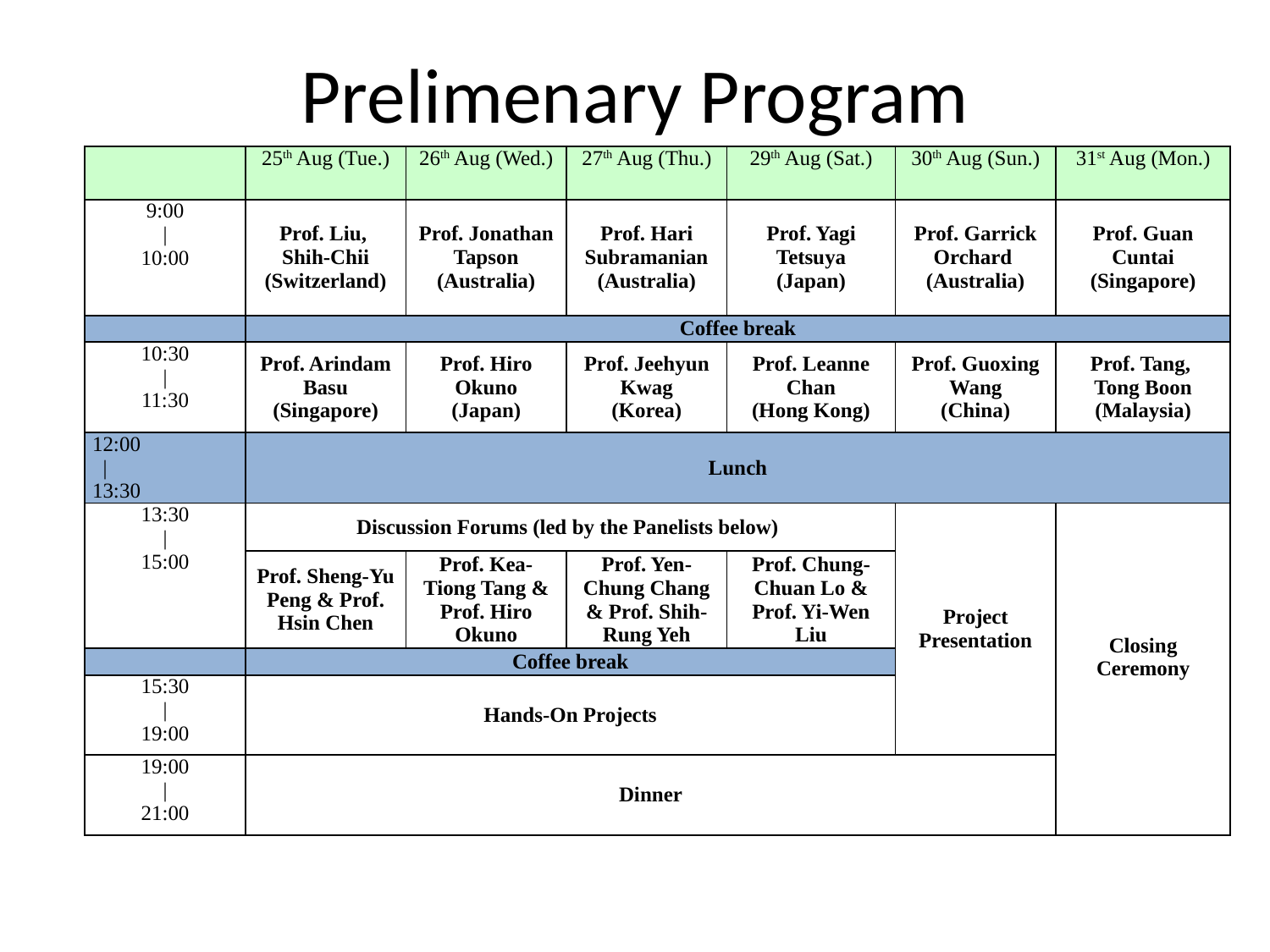

# Prelimenary Program
|  | 25th Aug (Tue.) | 26th Aug (Wed.) | 27th Aug (Thu.) | 29th Aug (Sat.) | 30th Aug (Sun.) | 31st Aug (Mon.) |
| --- | --- | --- | --- | --- | --- | --- |
| 9:00 | 10:00 | Prof. Liu, Shih-Chii (Switzerland) | Prof. Jonathan Tapson (Australia) | Prof. Hari Subramanian (Australia) | Prof. Yagi Tetsuya (Japan) | Prof. Garrick Orchard (Australia) | Prof. Guan Cuntai (Singapore) |
|  | Coffee break |  |  |  |  |  |
| 10:30 | 11:30 | Prof. Arindam Basu (Singapore) | Prof. Hiro Okuno (Japan) | Prof. Jeehyun Kwag (Korea) | Prof. Leanne Chan (Hong Kong) | Prof. Guoxing Wang (China) | Prof. Tang, Tong Boon (Malaysia) |
| 12:00 | 13:30 | Lunch |  |  |  |  |  |
| 13:30 | 15:00 | Discussion Forums (led by the Panelists below) |  |  |  | Project Presentation | Closing Ceremony |
|  | Prof. Sheng-Yu Peng & Prof. Hsin Chen | Prof. Kea-Tiong Tang & Prof. Hiro Okuno | Prof. Yen-Chung Chang & Prof. Shih-Rung Yeh | Prof. Chung-Chuan Lo & Prof. Yi-Wen Liu |  |  |
|  | Coffee break |  |  |  |  |  |
| 15:30 | 19:00 | Hands-On Projects |  |  |  |  |  |
| 19:00 | 21:00 | Dinner |  |  |  |  |  |